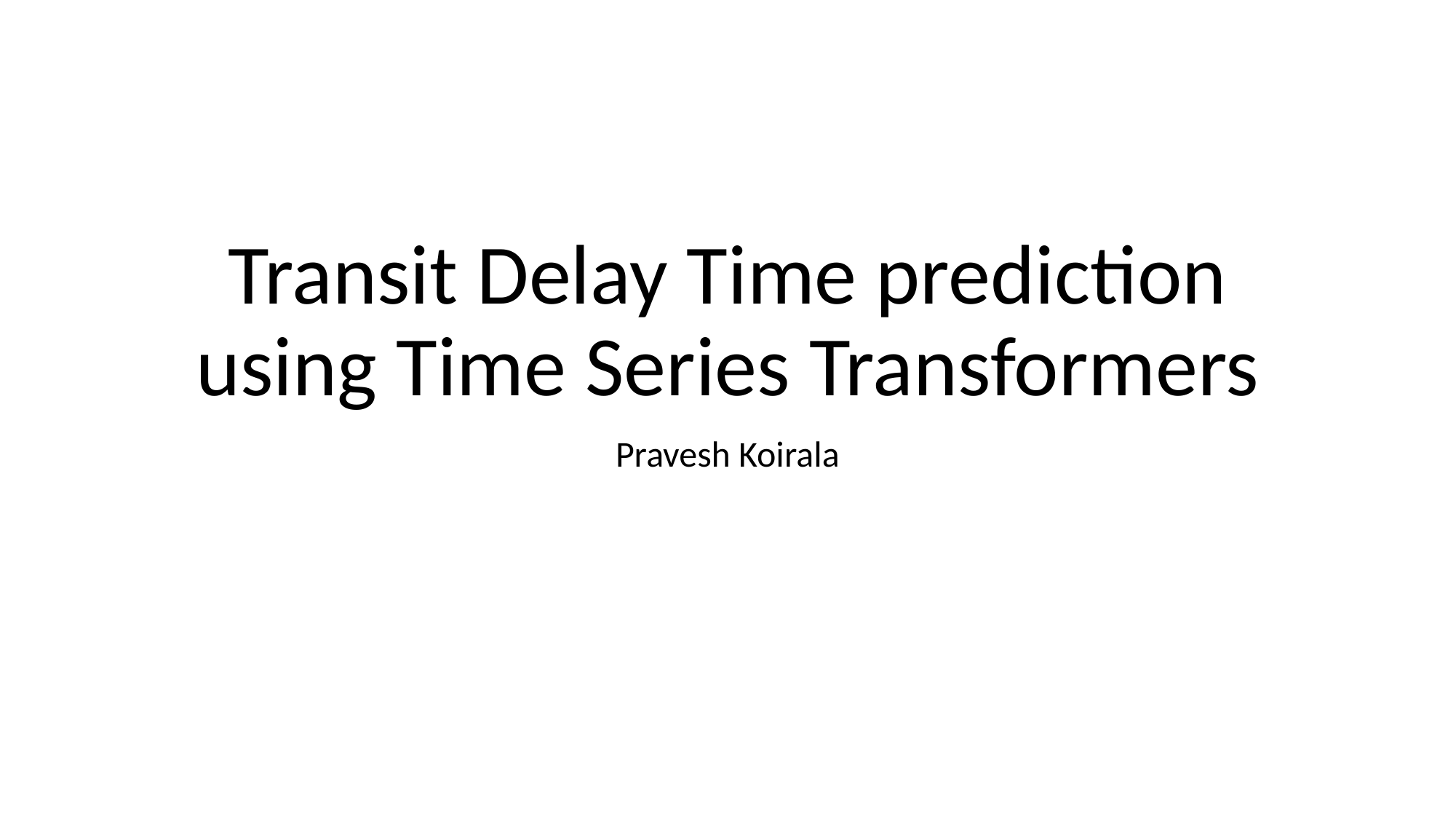

# Transit Delay Time prediction using Time Series Transformers
Pravesh Koirala